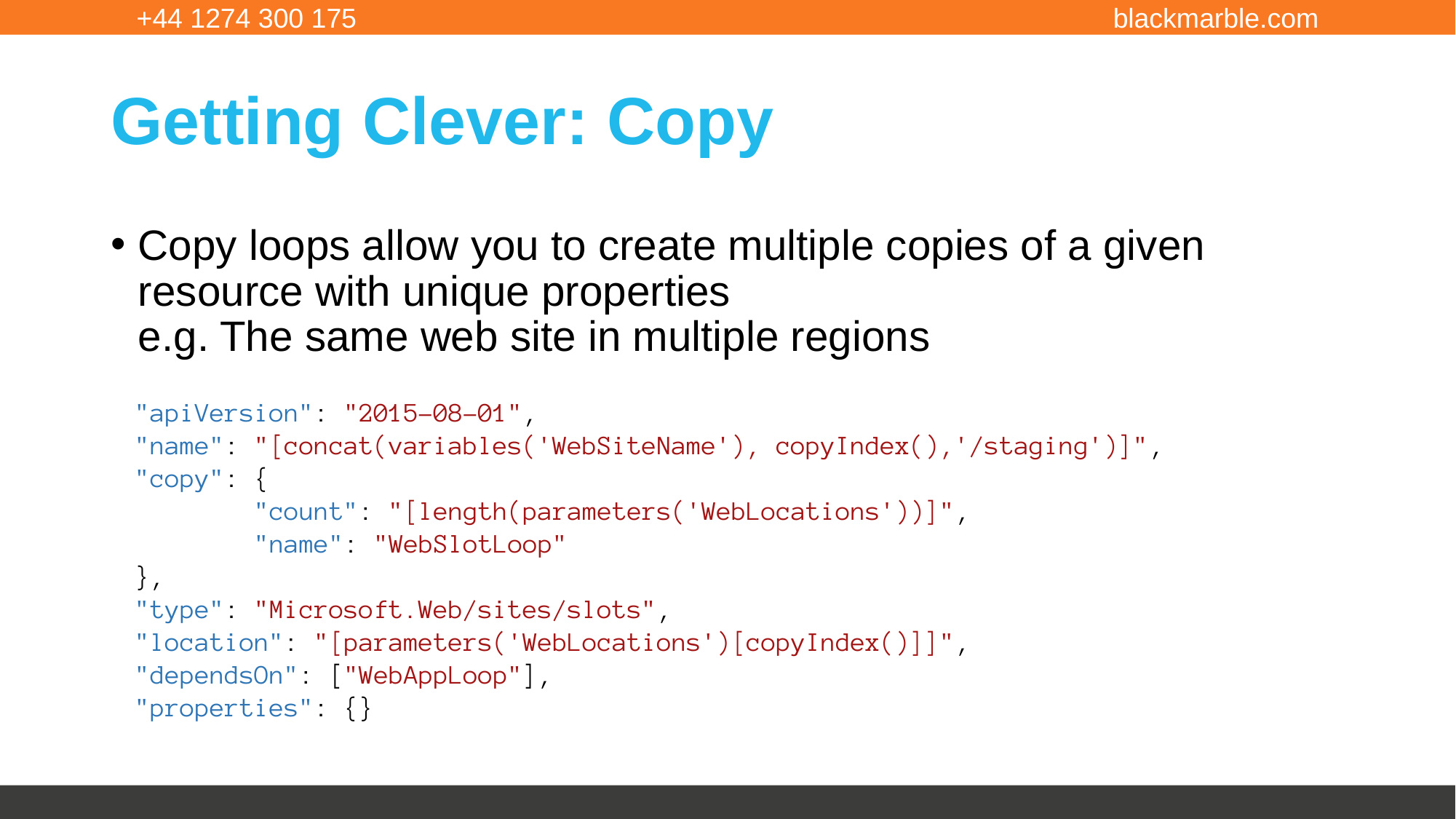

# Getting Clever: Copy
Copy loops allow you to create multiple copies of a given resource with unique properties
e.g. The same web site in multiple regions
"apiVersion": "2015-08-01",
"name": "[concat(variables('WebSiteName'), copyIndex(),'/staging')]",
"copy": {
        "count": "[length(parameters('WebLocations'))]",
        "name": "WebSlotLoop"
},
"type": "Microsoft.Web/sites/slots",
"location": "[parameters('WebLocations')[copyIndex()]]",
"dependsOn": ["WebAppLoop"],
"properties": {}